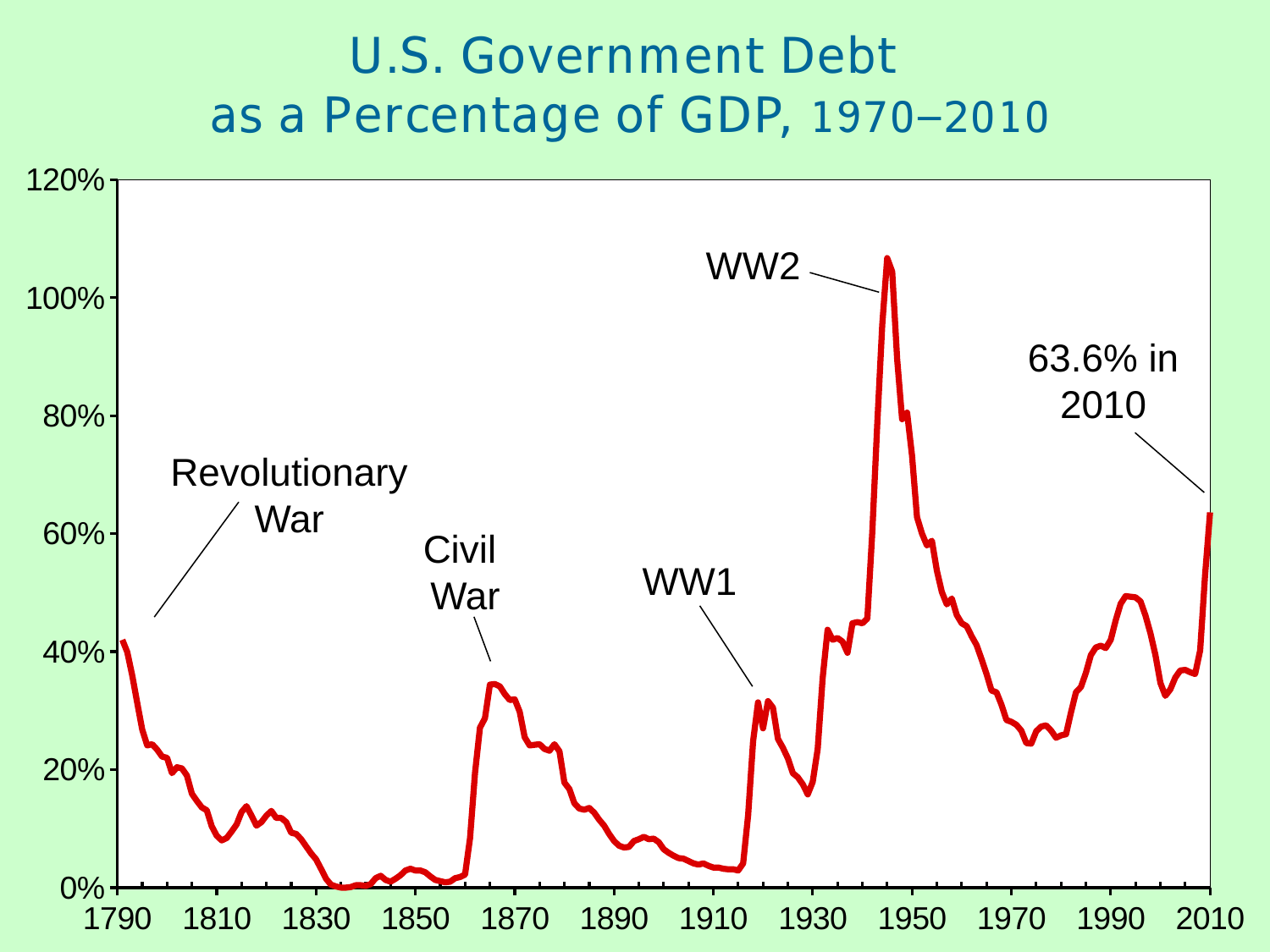

# U.S. Government Debt as a Percentage of GDP, 1970–2010

### Chart

| Category |  |
|---|---|
WW2

63.6% in 2010

Revolutionary War

Civil
War

WW1